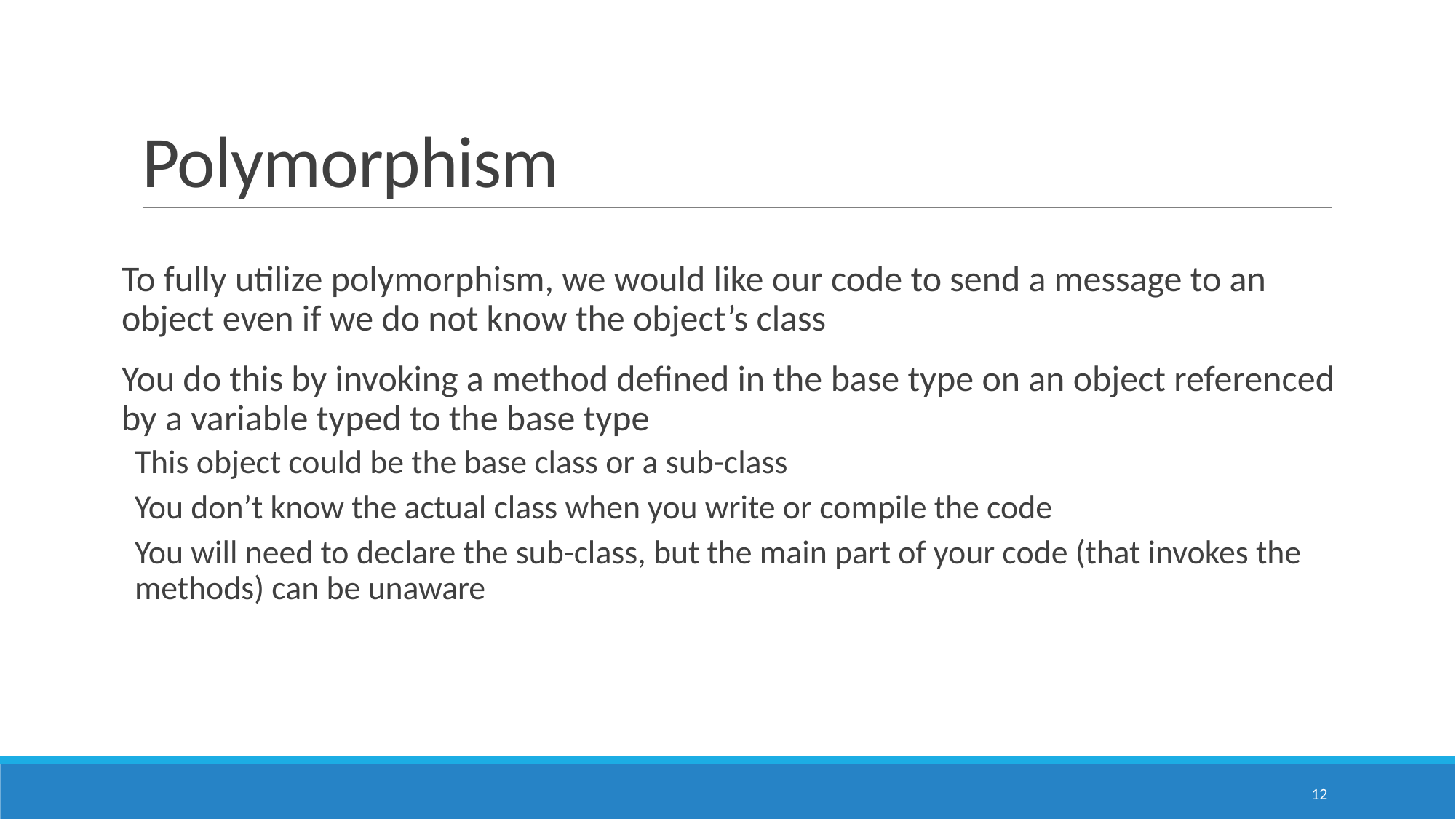

# Polymorphism
To fully utilize polymorphism, we would like our code to send a message to an object even if we do not know the object’s class
You do this by invoking a method defined in the base type on an object referenced by a variable typed to the base type
This object could be the base class or a sub-class
You don’t know the actual class when you write or compile the code
You will need to declare the sub-class, but the main part of your code (that invokes the methods) can be unaware

12